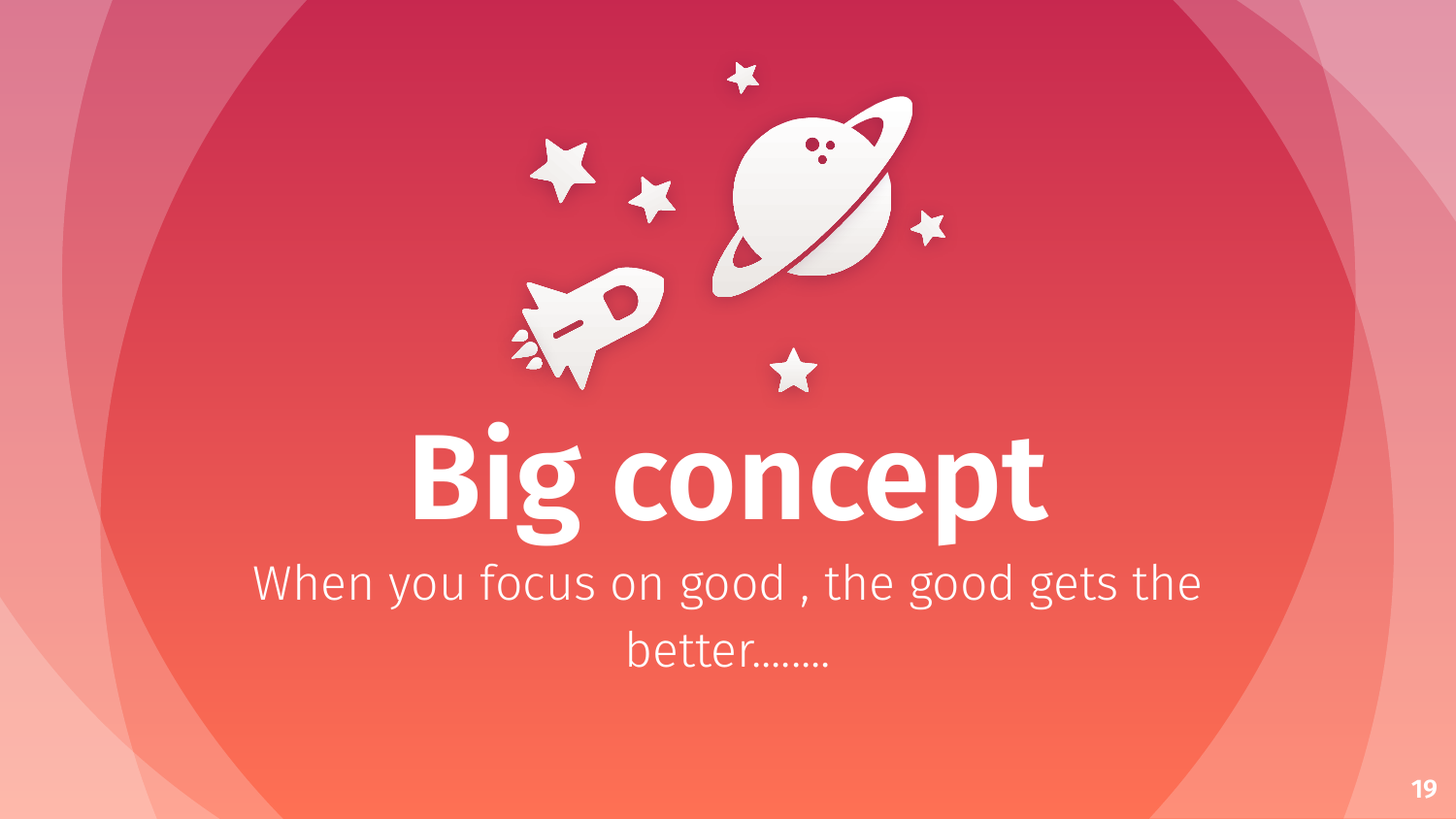

Big concept
When you focus on good , the good gets the better........
19